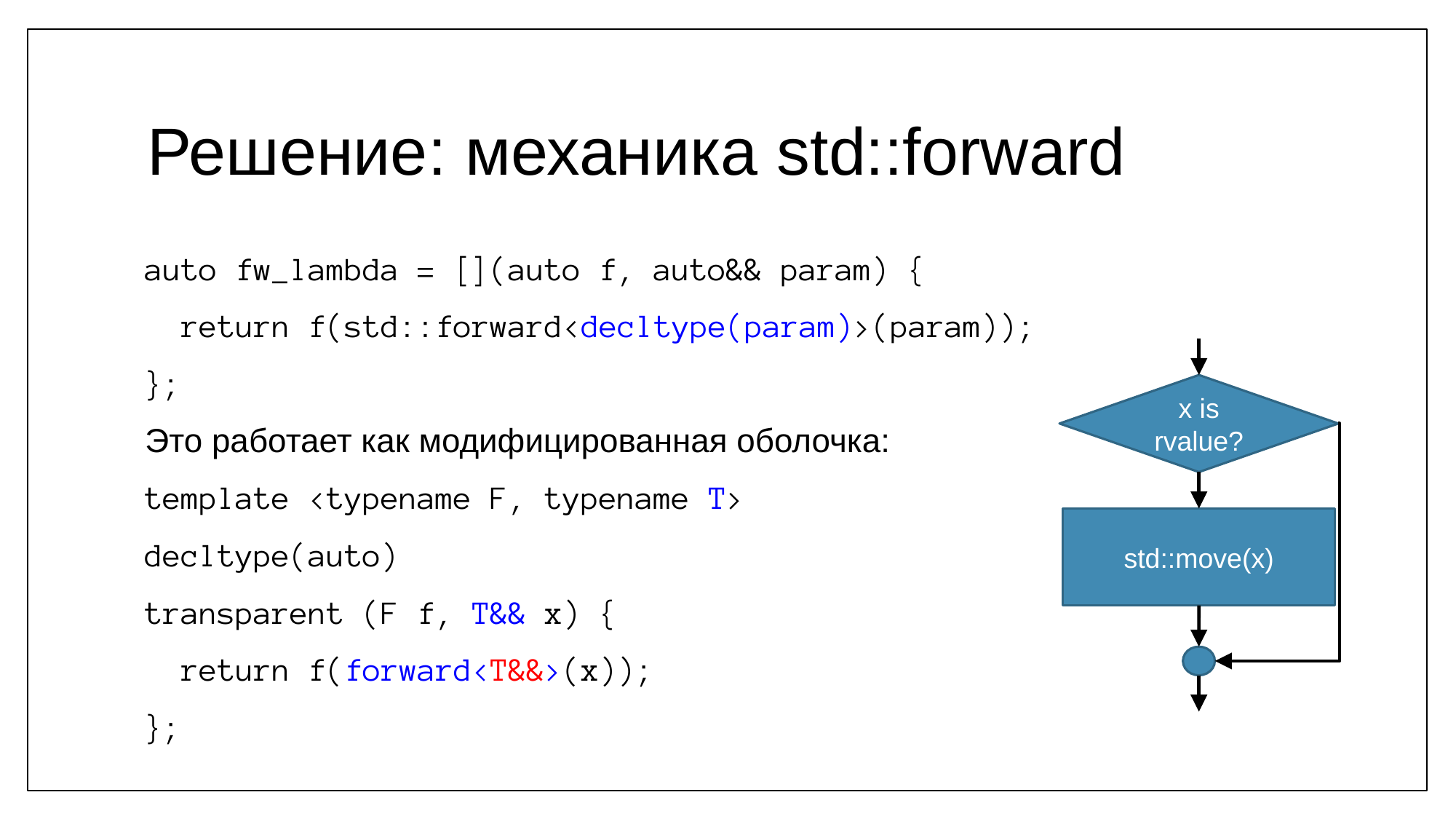

# Решение: механика std::forward
auto fw_lambda = [](auto f, auto&& param) {
  return f(std::forward<decltype(param)>(param));
};
Это работает как модифицированная оболочка:
template <typename F, typename T>
decltype(auto)
transparent (F f, T&& x) {
  return f(forward<T&&>(x));
};

x is rvalue?
std::move(x)